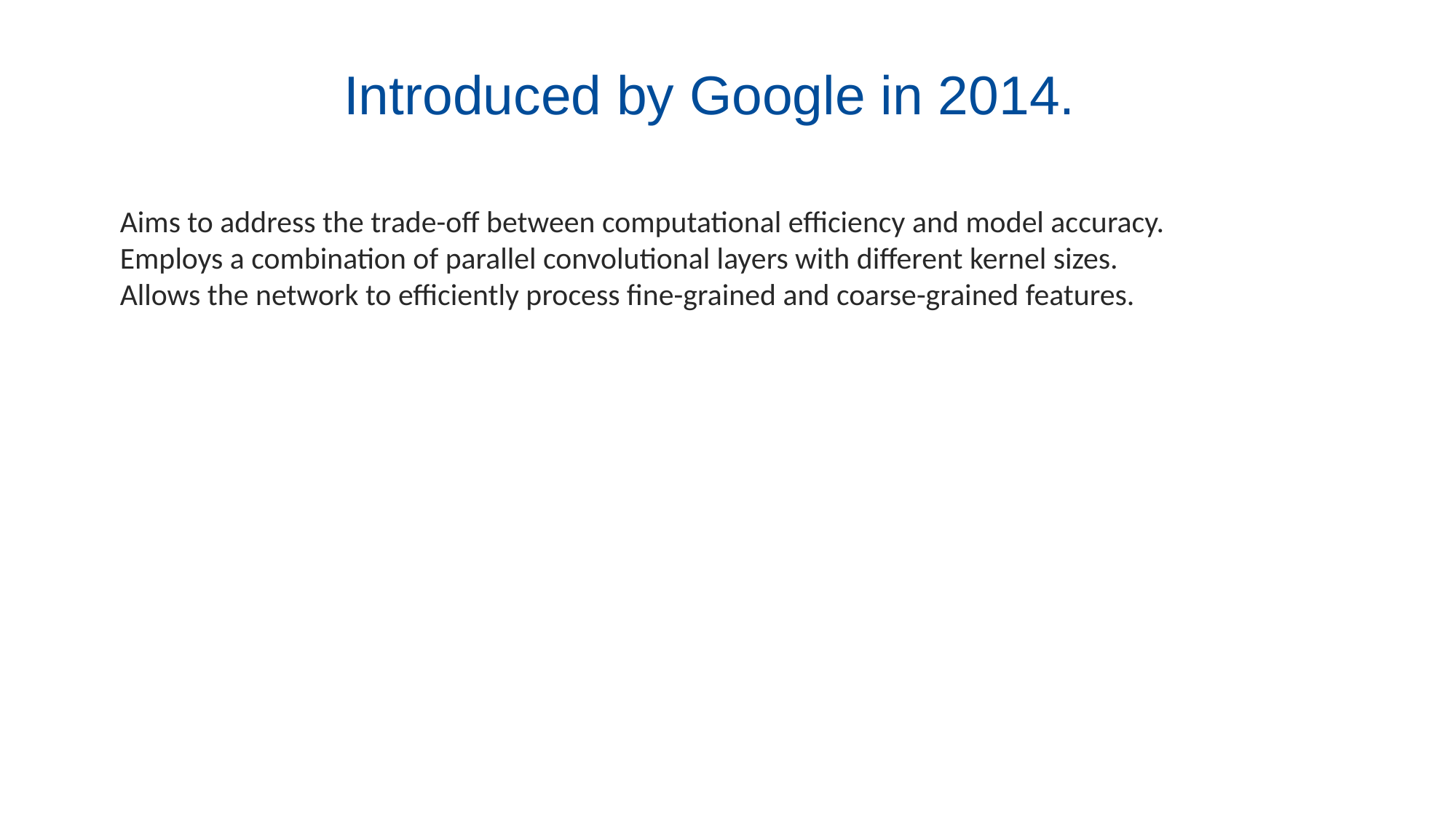

Introduced by Google in 2014.

Aims to address the trade-off between computational efficiency and model accuracy.
Employs a combination of parallel convolutional layers with different kernel sizes.
Allows the network to efficiently process fine-grained and coarse-grained features.